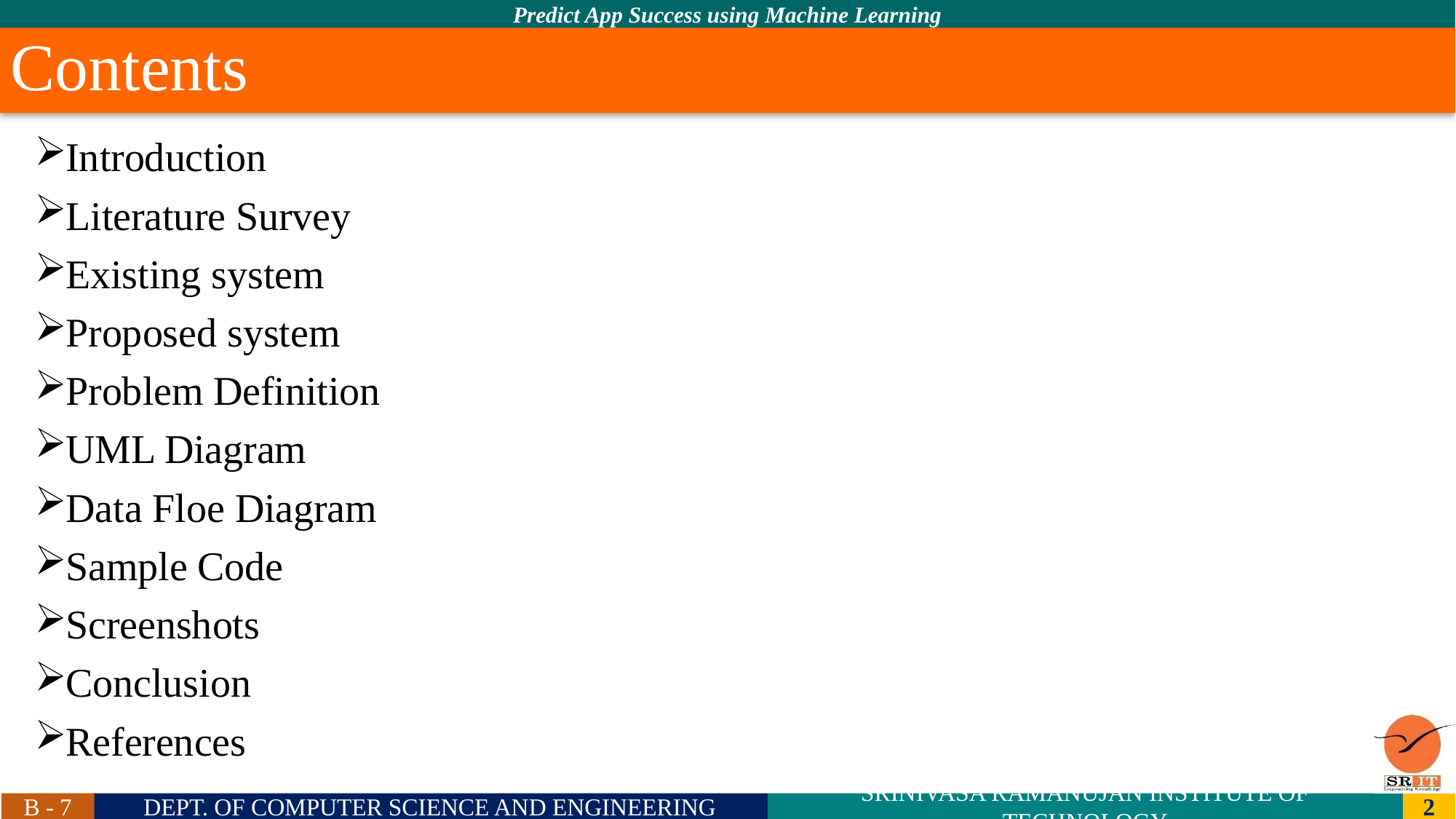

# Contents
Introduction
Literature Survey
Existing system
Proposed system
Problem Definition
UML Diagram
Data Floe Diagram
Sample Code
Screenshots
Conclusion
References